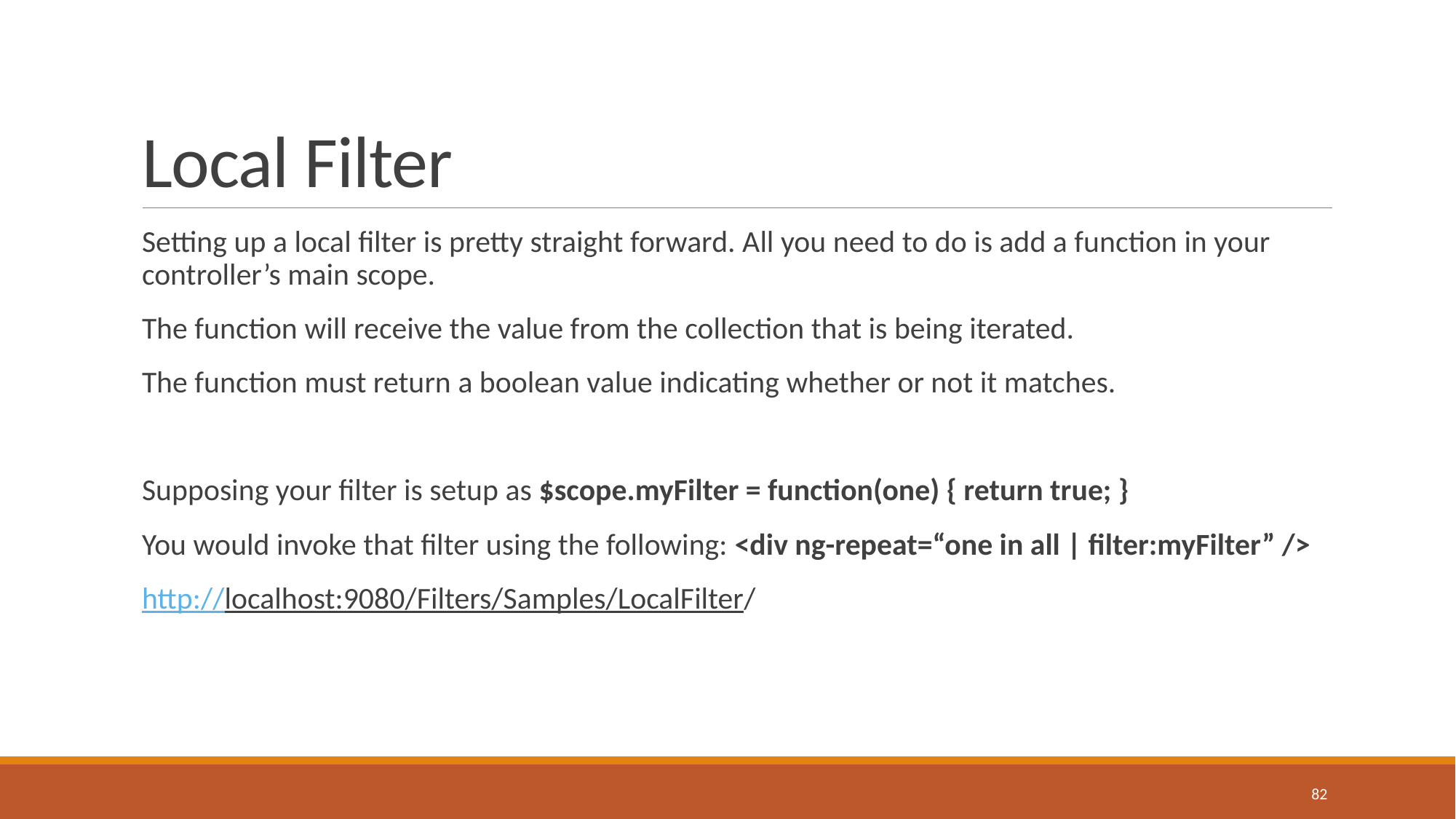

# Local Filter
Setting up a local filter is pretty straight forward. All you need to do is add a function in your controller’s main scope.
The function will receive the value from the collection that is being iterated.
The function must return a boolean value indicating whether or not it matches.

Supposing your filter is setup as $scope.myFilter = function(one) { return true; }
You would invoke that filter using the following: <div ng-repeat=“one in all | filter:myFilter” />
http://localhost:9080/Filters/Samples/LocalFilter/
82